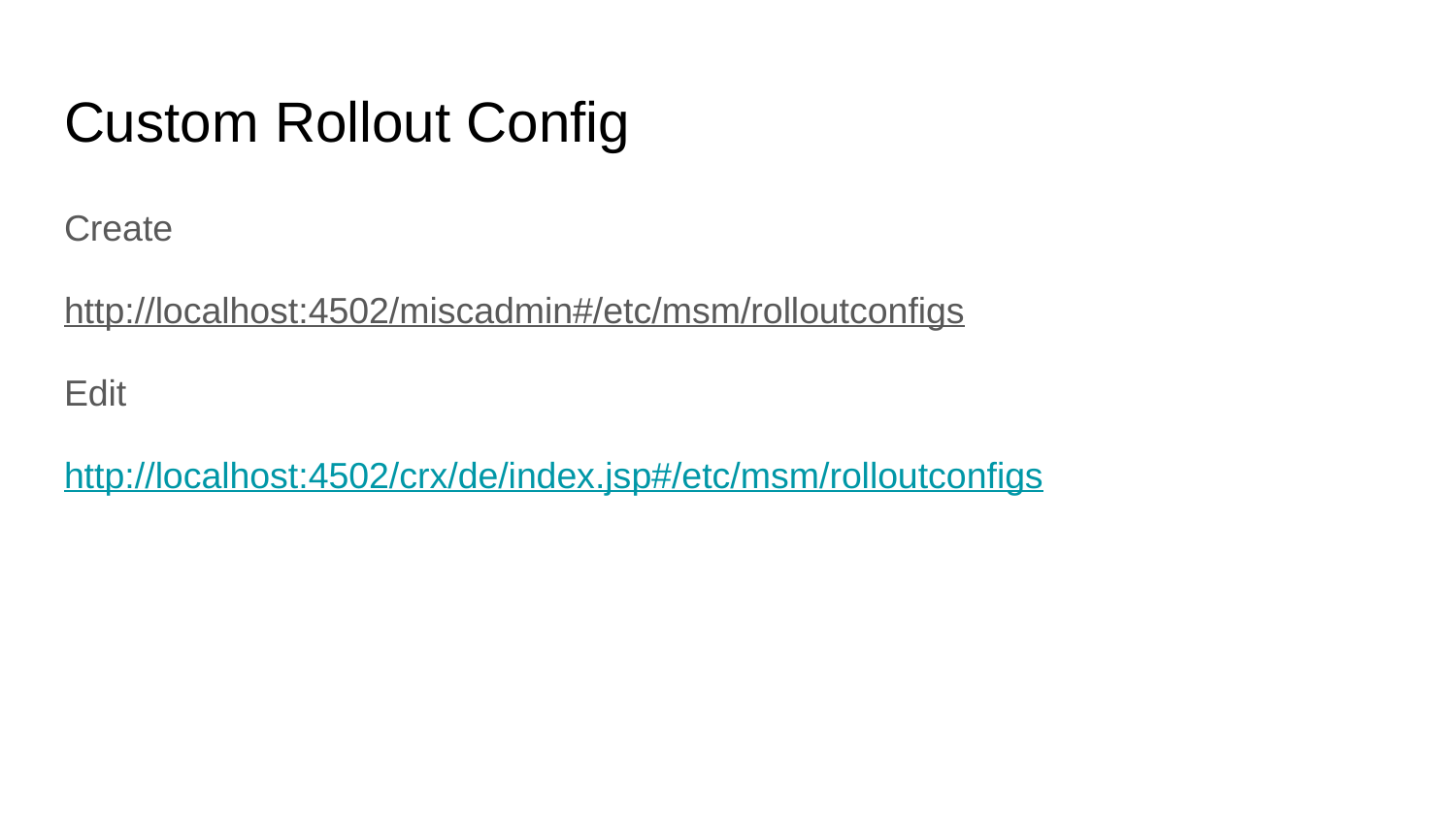

# Custom Rollout Config
Create
http://localhost:4502/miscadmin#/etc/msm/rolloutconfigs
Edit
http://localhost:4502/crx/de/index.jsp#/etc/msm/rolloutconfigs